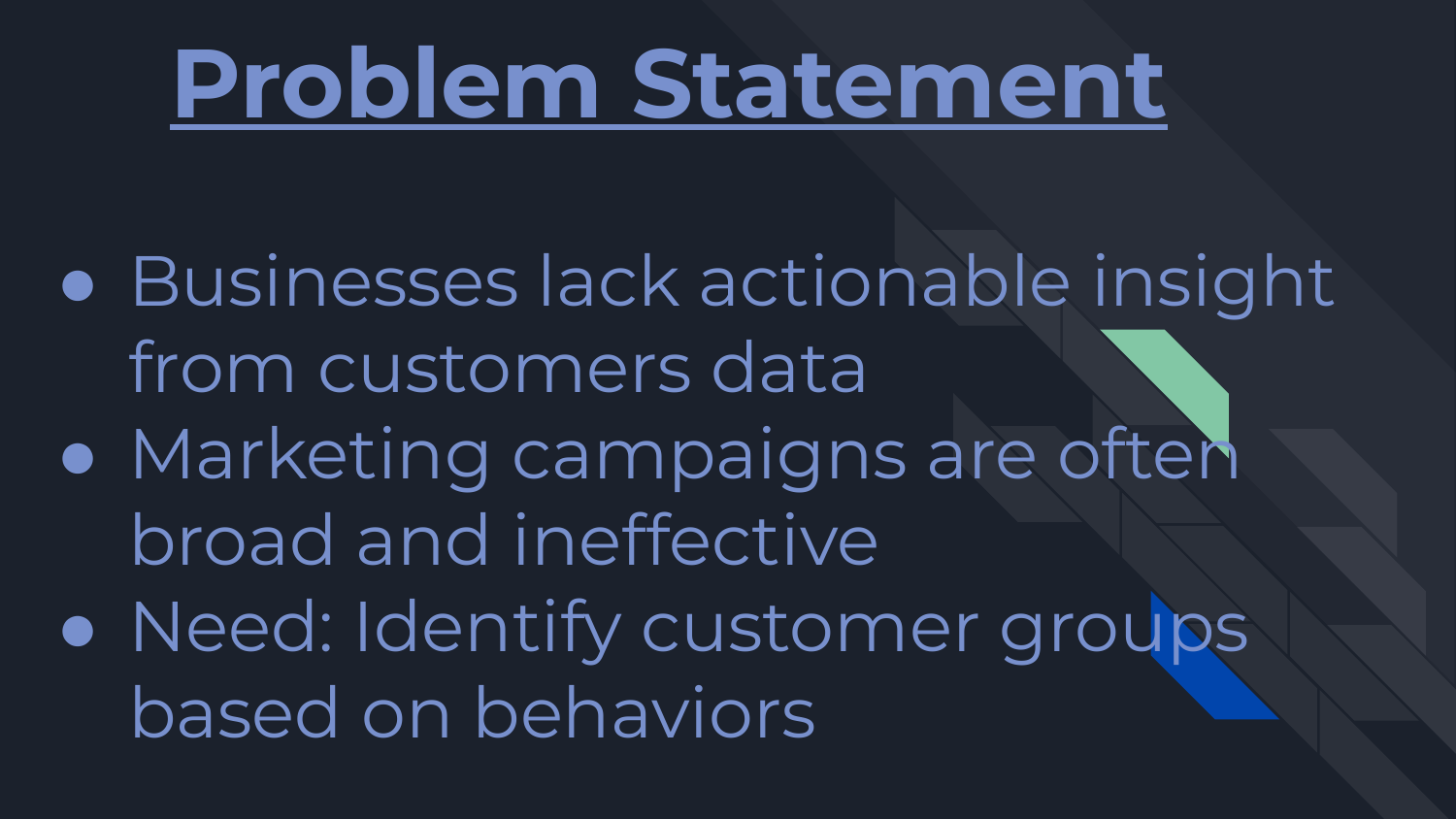

Problem Statement
# Businesses lack actionable insight from customers data
Marketing campaigns are often broad and ineffective
Need: Identify customer groups based on behaviors